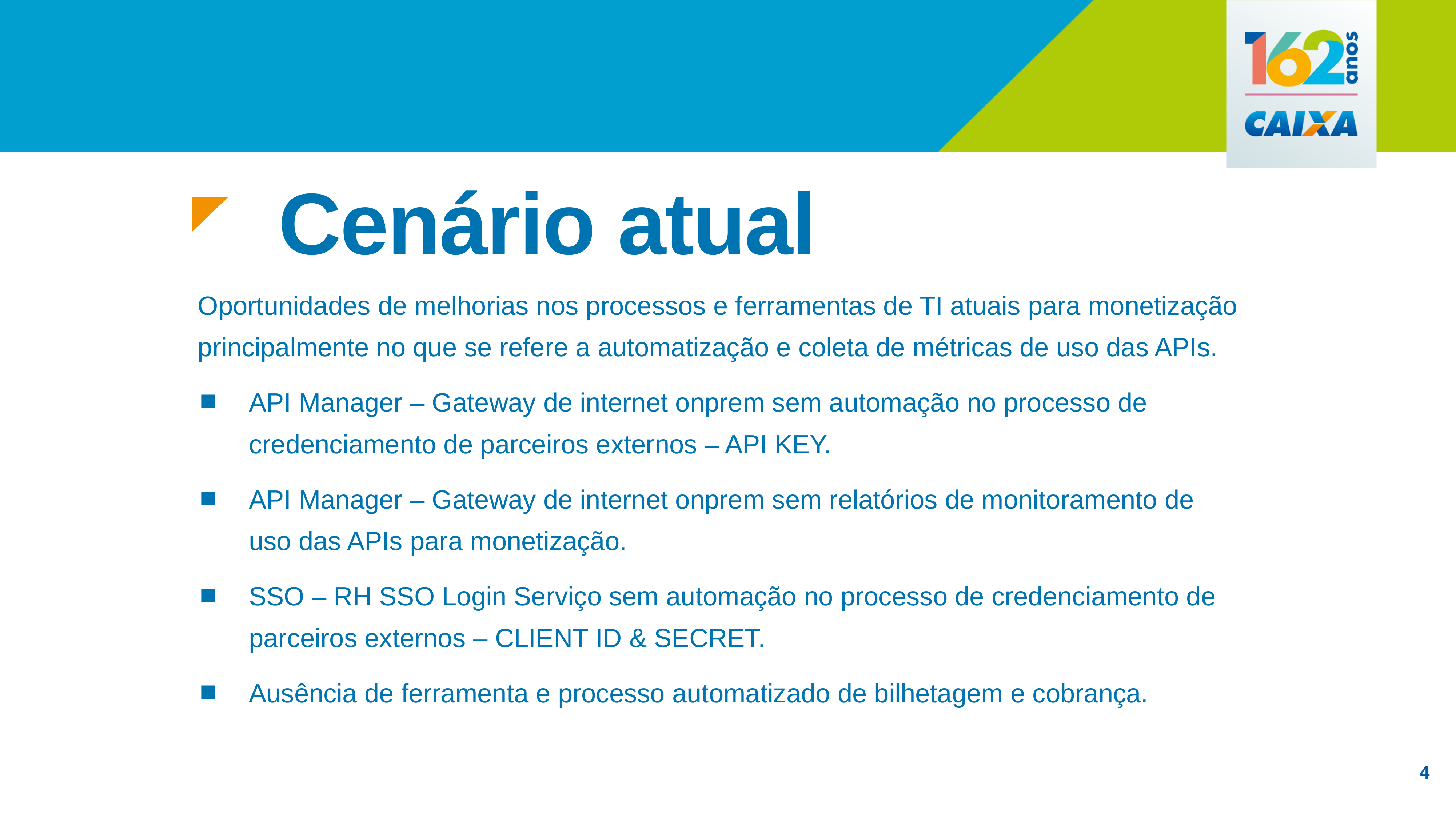

Cenário atual

Oportunidades de melhorias nos processos e ferramentas de TI atuais para monetização principalmente no que se refere a automatização e coleta de métricas de uso das APIs.
API Manager – Gateway de internet onprem sem automação no processo de credenciamento de parceiros externos – API KEY.
API Manager – Gateway de internet onprem sem relatórios de monitoramento de uso das APIs para monetização.
SSO – RH SSO Login Serviço sem automação no processo de credenciamento de parceiros externos – CLIENT ID & SECRET.
Ausência de ferramenta e processo automatizado de bilhetagem e cobrança.
4